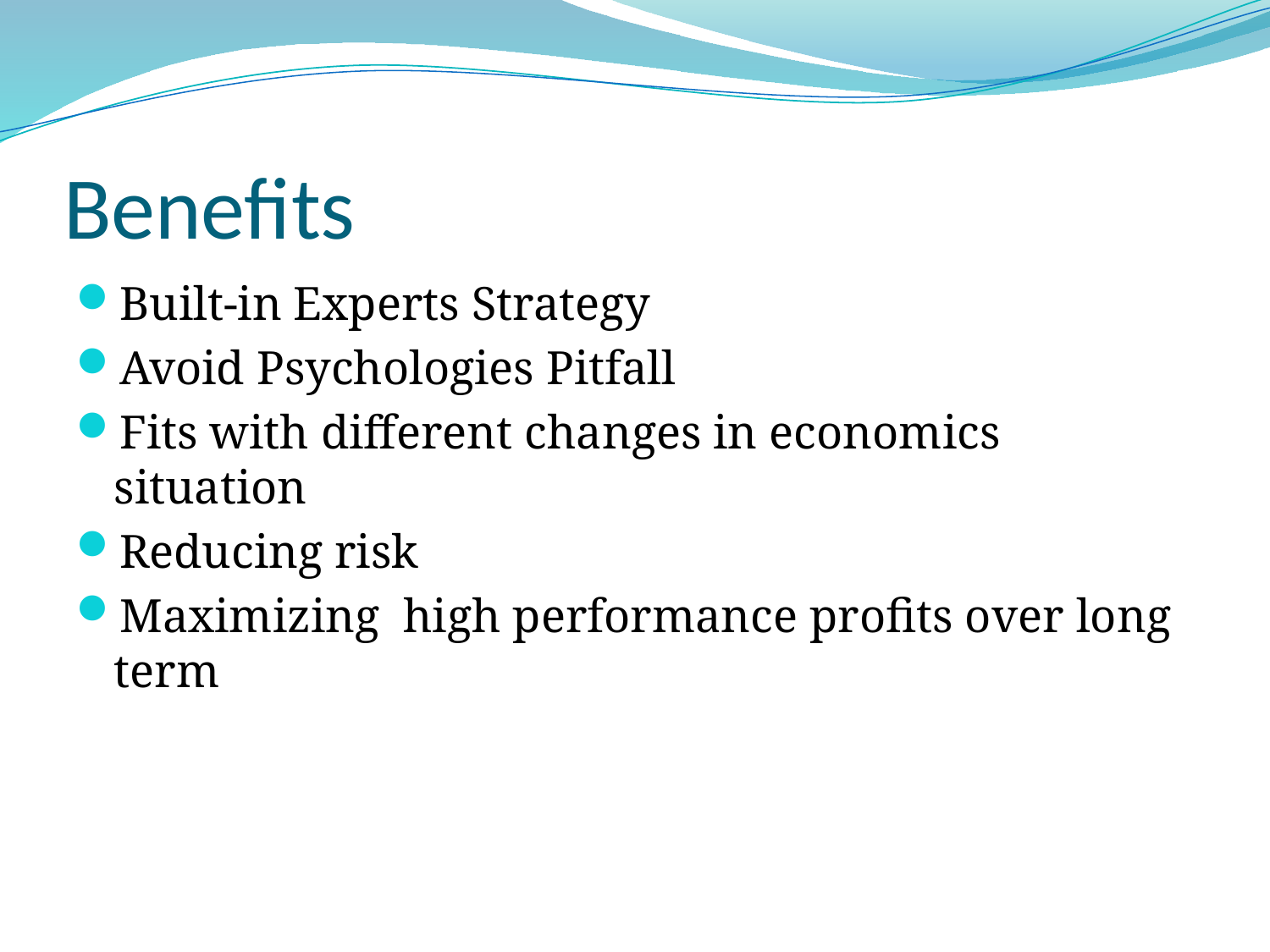

# Benefits
Built-in Experts Strategy
Avoid Psychologies Pitfall
Fits with different changes in economics situation
Reducing risk
Maximizing  high performance profits over long term